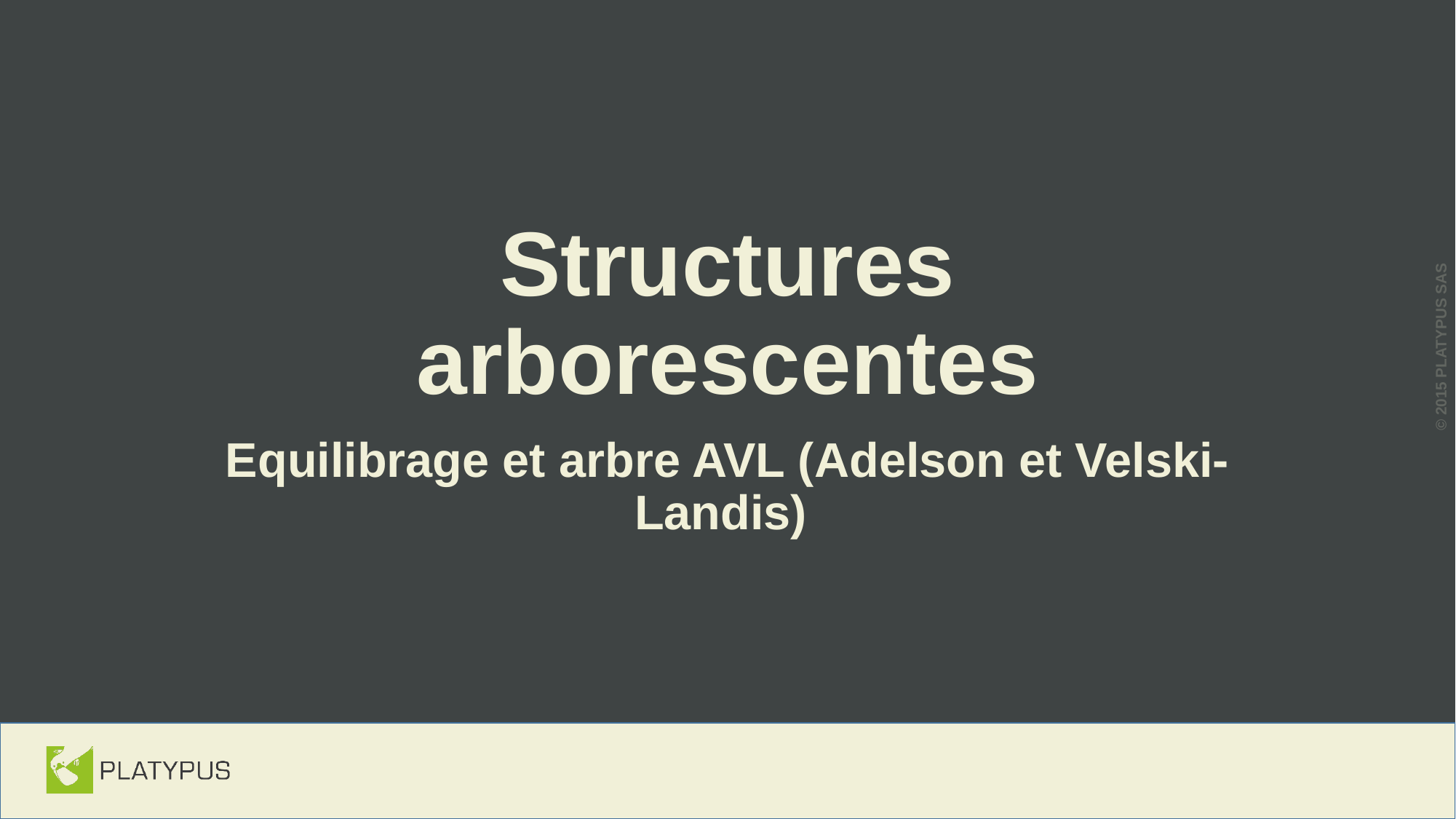

# Structures arborescentes
Equilibrage et arbre AVL (Adelson et Velski-Landis)